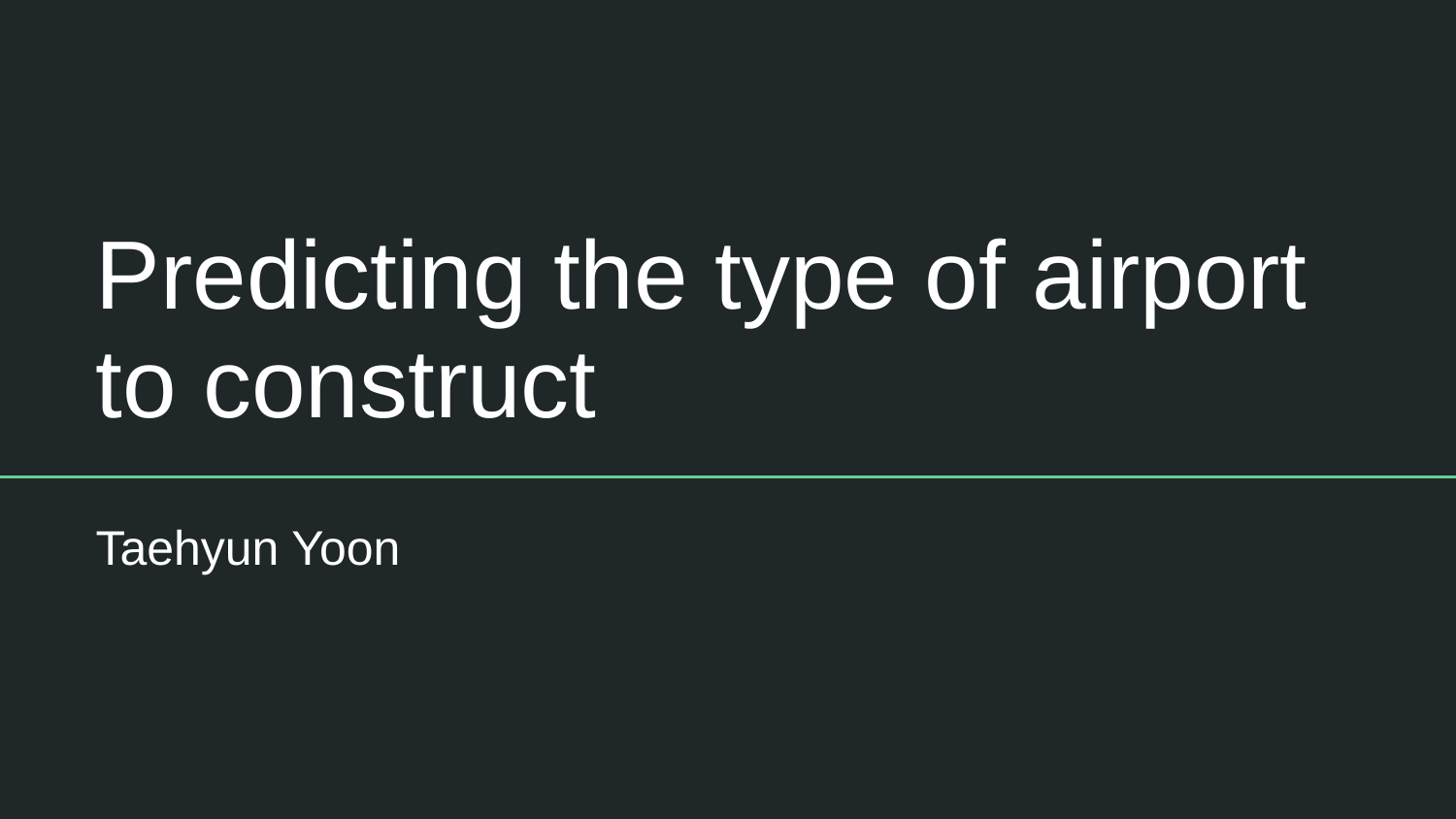

# Predicting the type of airport to construct
Taehyun Yoon